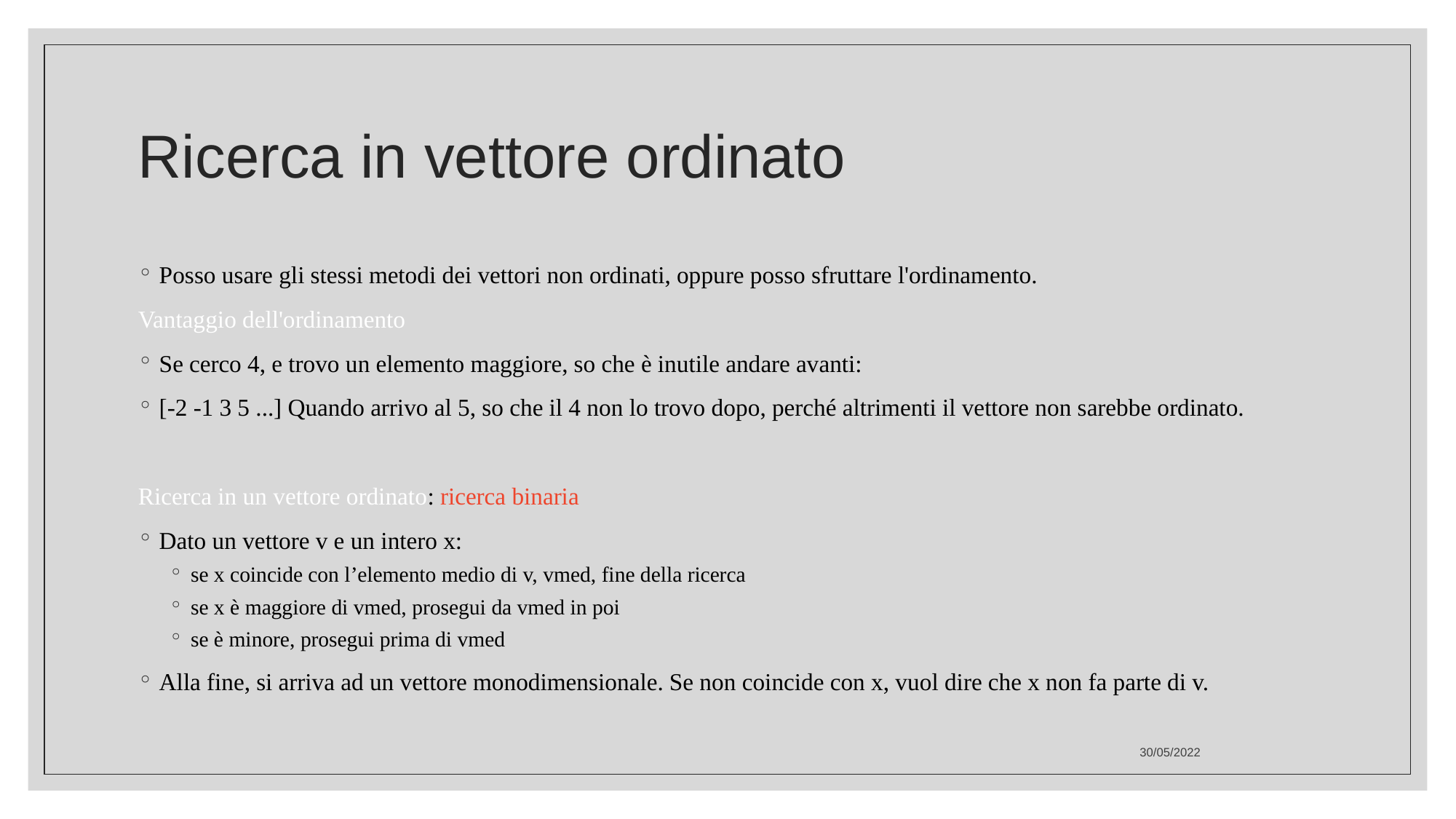

# Ricerca in vettore ordinato
Posso usare gli stessi metodi dei vettori non ordinati, oppure posso sfruttare l'ordinamento.
Vantaggio dell'ordinamento
Se cerco 4, e trovo un elemento maggiore, so che è inutile andare avanti:
[-2 -1 3 5 ...] Quando arrivo al 5, so che il 4 non lo trovo dopo, perché altrimenti il vettore non sarebbe ordinato.

Ricerca in un vettore ordinato: ricerca binaria
Dato un vettore v e un intero x:
se x coincide con l’elemento medio di v, vmed, fine della ricerca
se x è maggiore di vmed, prosegui da vmed in poi
se è minore, prosegui prima di vmed
Alla fine, si arriva ad un vettore monodimensionale. Se non coincide con x, vuol dire che x non fa parte di v.
30/05/2022